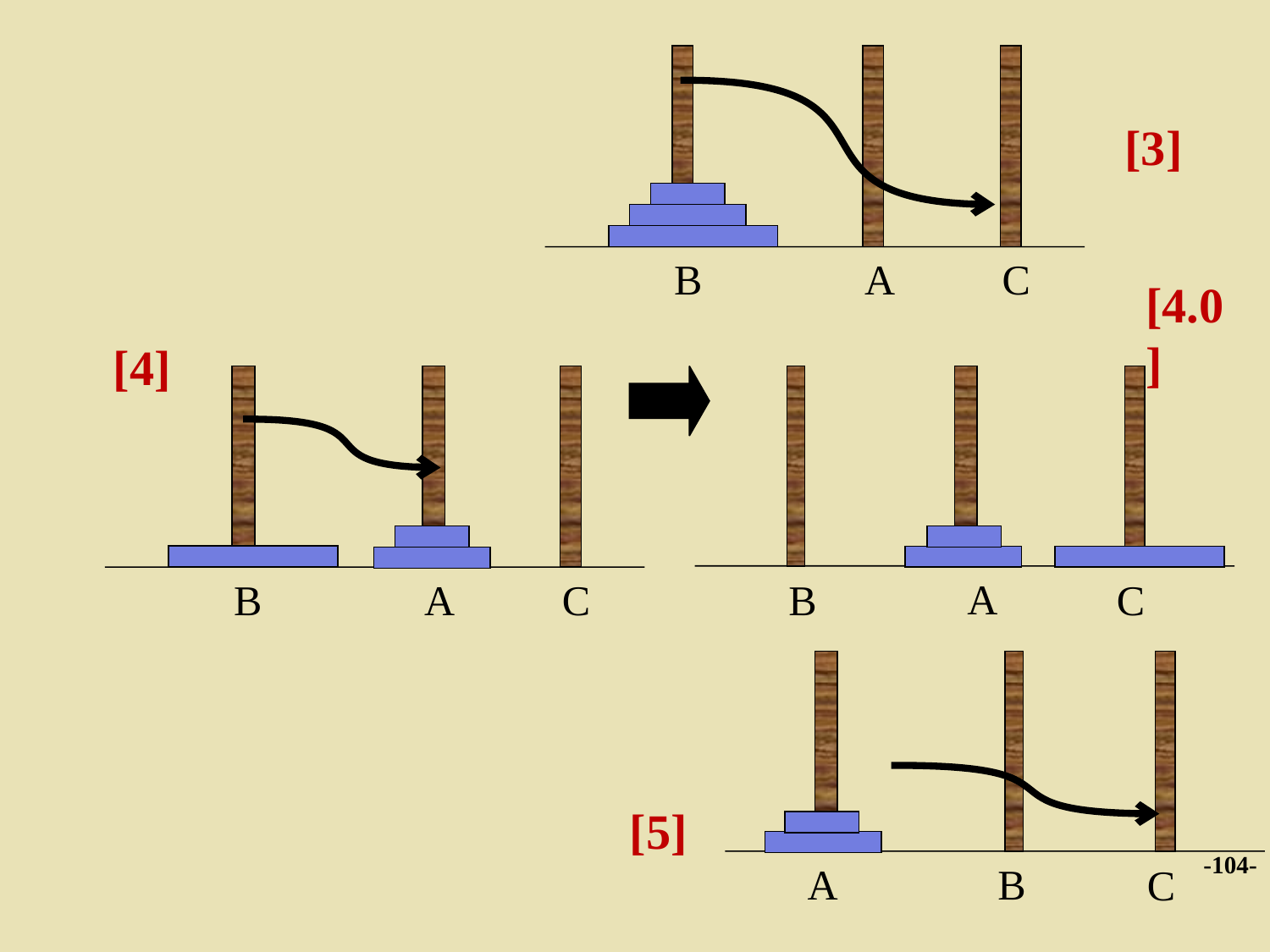

B
A
C

[3]
[4.0]
[4]

B
A
C

A
B
C

A
B
C
[5]
-104-